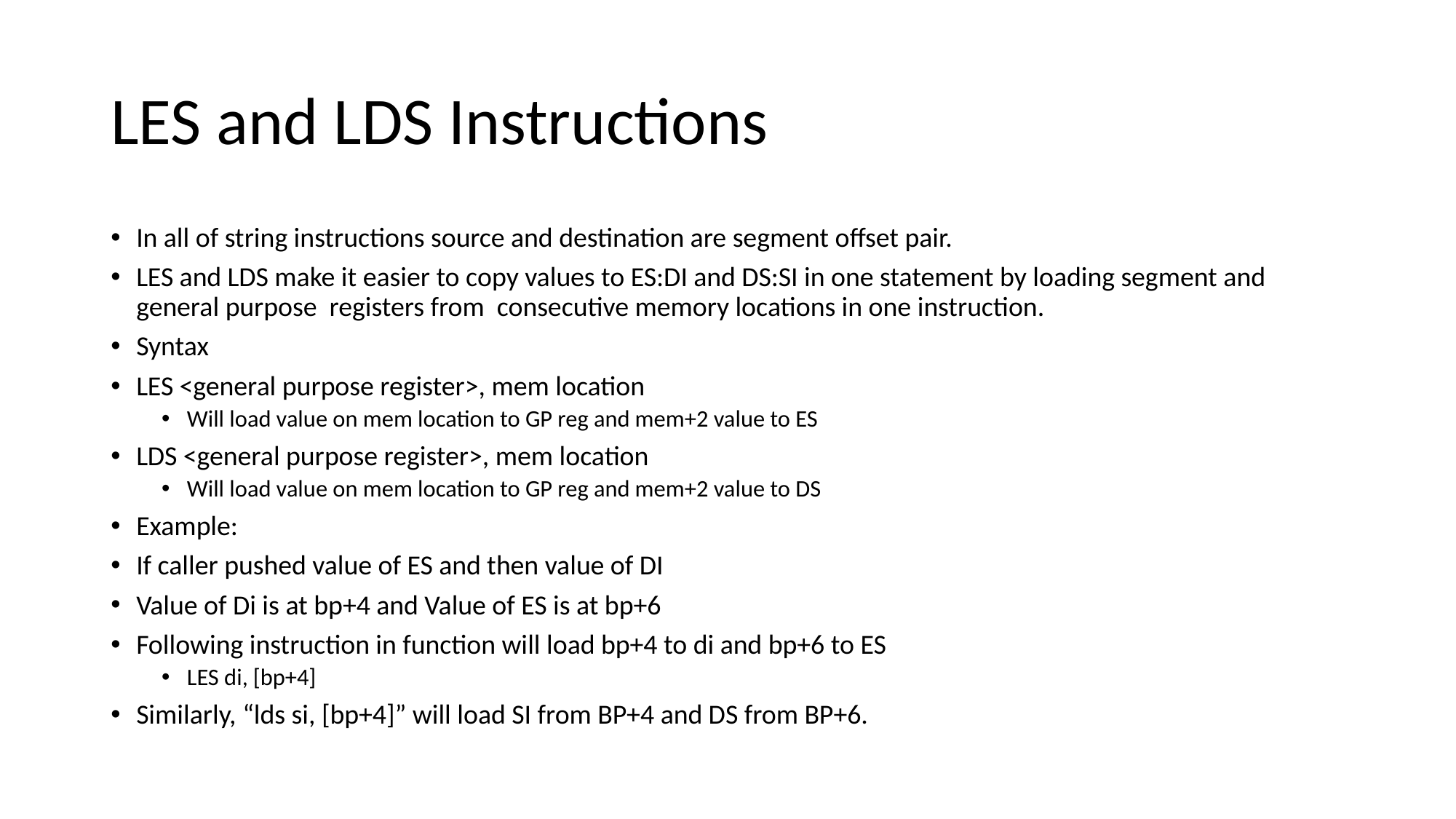

# LES and LDS Instructions
In all of string instructions source and destination are segment offset pair.
LES and LDS make it easier to copy values to ES:DI and DS:SI in one statement by loading segment and general purpose  registers from  consecutive memory locations in one instruction.
Syntax
LES <general purpose register>, mem location
Will load value on mem location to GP reg and mem+2 value to ES
LDS <general purpose register>, mem location
Will load value on mem location to GP reg and mem+2 value to DS
Example:
If caller pushed value of ES and then value of DI
Value of Di is at bp+4 and Value of ES is at bp+6
Following instruction in function will load bp+4 to di and bp+6 to ES
LES di, [bp+4]
Similarly, “lds si, [bp+4]” will load SI from BP+4 and DS from BP+6.